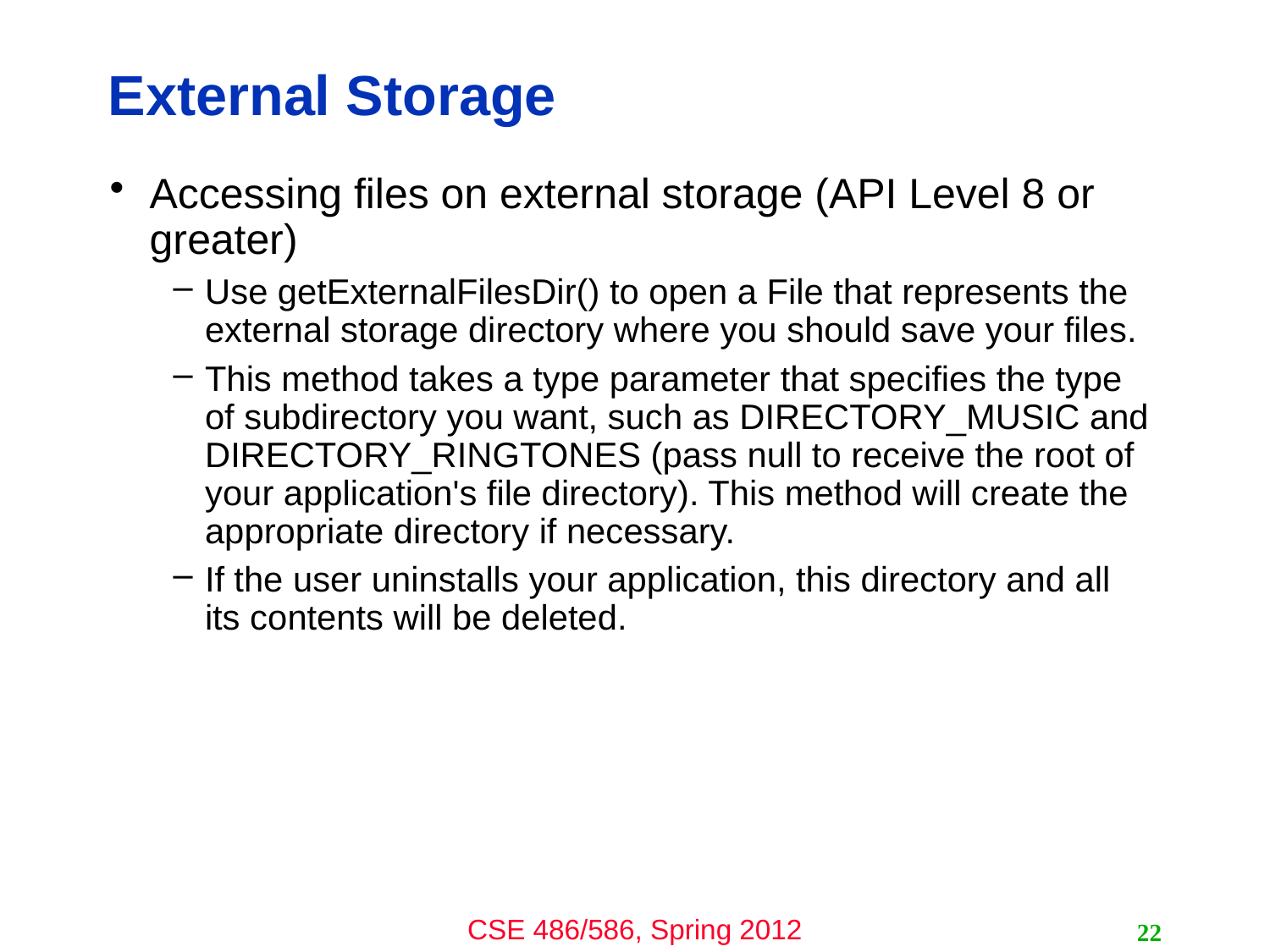

# External Storage
Accessing files on external storage (API Level 8 or greater)
Use getExternalFilesDir() to open a File that represents the external storage directory where you should save your files.
This method takes a type parameter that specifies the type of subdirectory you want, such as DIRECTORY_MUSIC and DIRECTORY_RINGTONES (pass null to receive the root of your application's file directory). This method will create the appropriate directory if necessary.
If the user uninstalls your application, this directory and all its contents will be deleted.
22